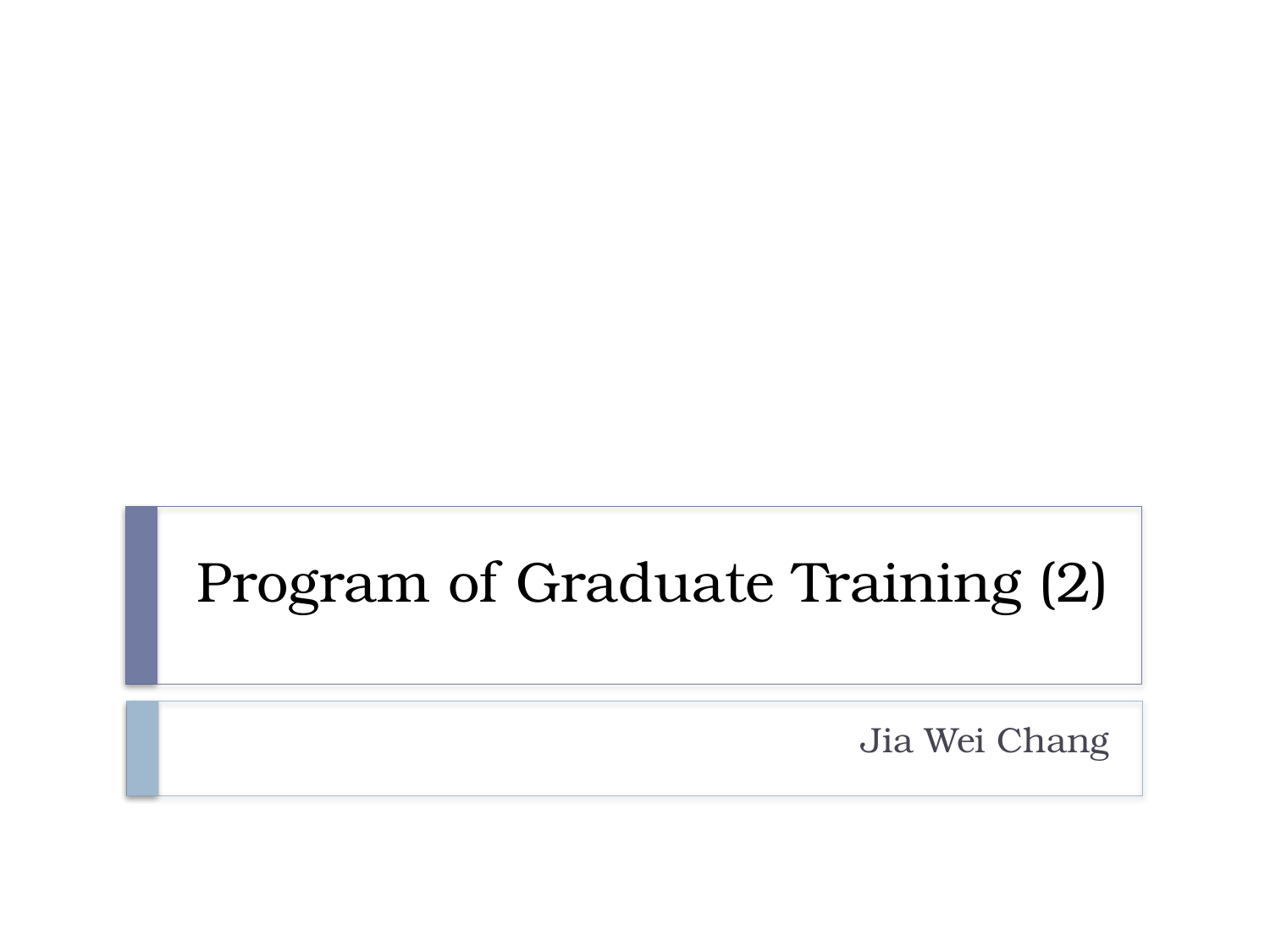

# Program of Graduate Training (2)
Jia Wei Chang